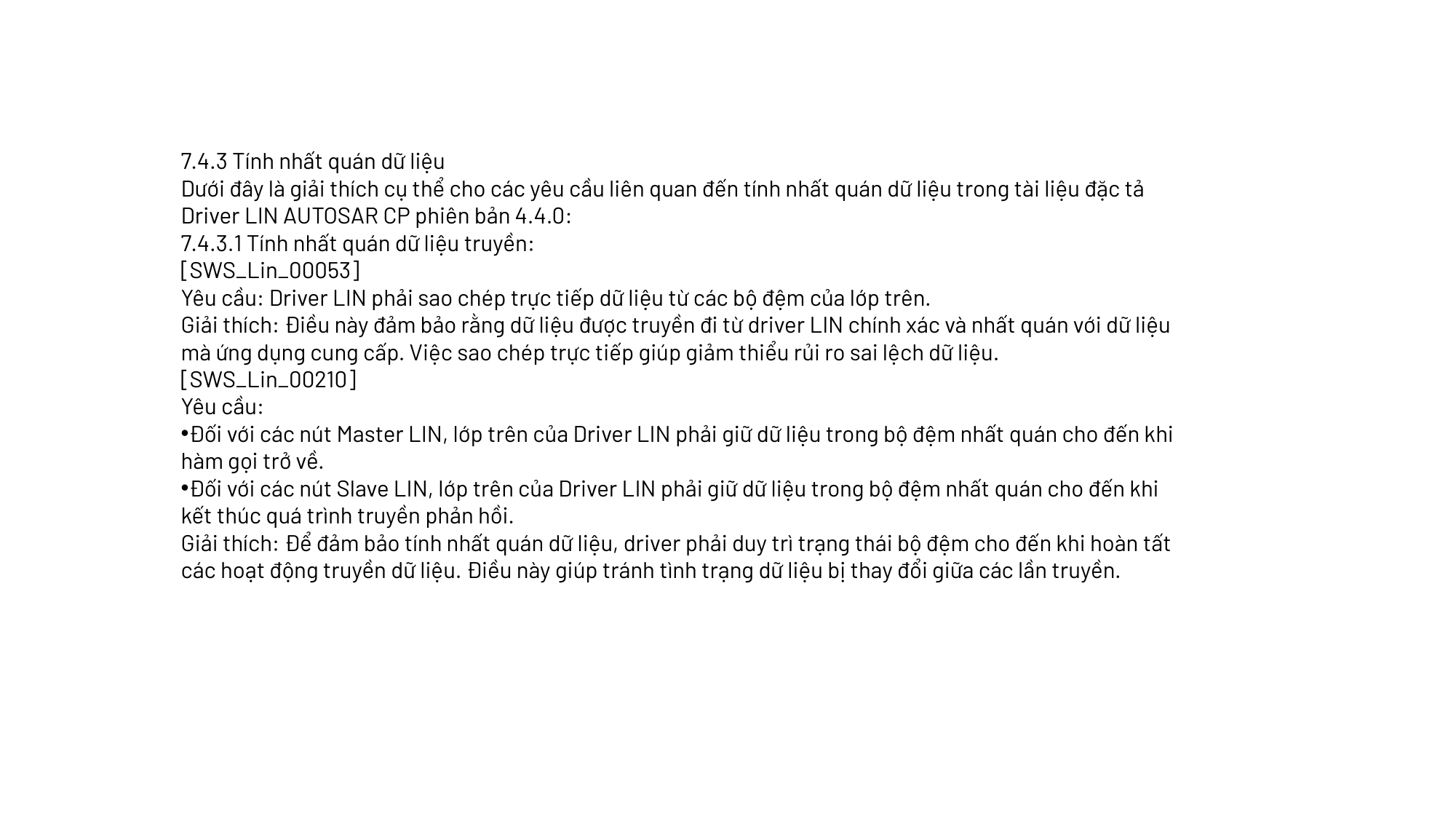

7.4.3 Tính nhất quán dữ liệu
Dưới đây là giải thích cụ thể cho các yêu cầu liên quan đến tính nhất quán dữ liệu trong tài liệu đặc tả Driver LIN AUTOSAR CP phiên bản 4.4.0:
7.4.3.1 Tính nhất quán dữ liệu truyền:
[SWS_Lin_00053]
Yêu cầu: Driver LIN phải sao chép trực tiếp dữ liệu từ các bộ đệm của lớp trên.
Giải thích: Điều này đảm bảo rằng dữ liệu được truyền đi từ driver LIN chính xác và nhất quán với dữ liệu mà ứng dụng cung cấp. Việc sao chép trực tiếp giúp giảm thiểu rủi ro sai lệch dữ liệu.
[SWS_Lin_00210]
Yêu cầu:
Đối với các nút Master LIN, lớp trên của Driver LIN phải giữ dữ liệu trong bộ đệm nhất quán cho đến khi hàm gọi trở về.
Đối với các nút Slave LIN, lớp trên của Driver LIN phải giữ dữ liệu trong bộ đệm nhất quán cho đến khi kết thúc quá trình truyền phản hồi.
Giải thích: Để đảm bảo tính nhất quán dữ liệu, driver phải duy trì trạng thái bộ đệm cho đến khi hoàn tất các hoạt động truyền dữ liệu. Điều này giúp tránh tình trạng dữ liệu bị thay đổi giữa các lần truyền.